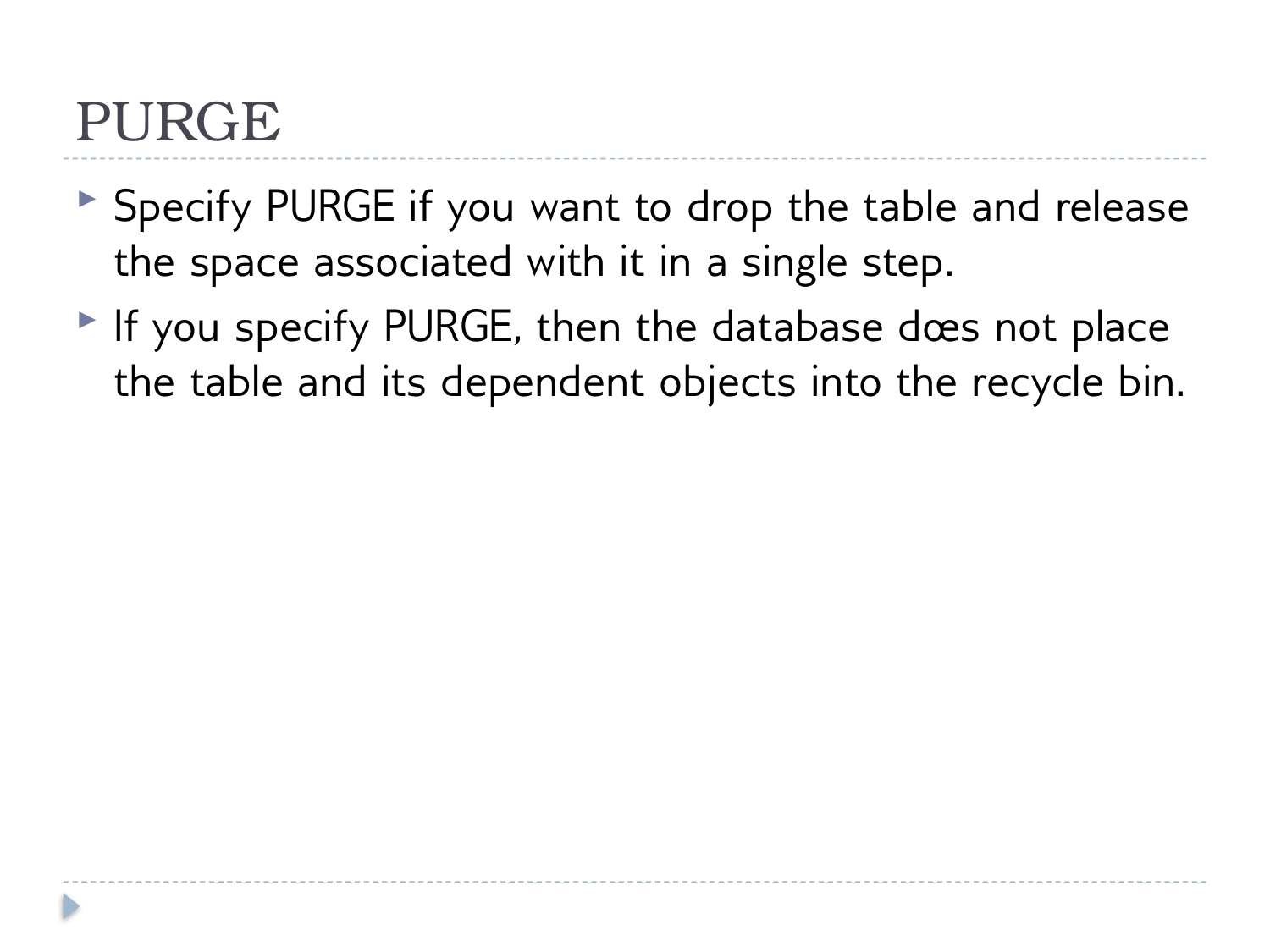

# PURGE
Specify PURGE if you want to drop the table and release the space associated with it in a single step.
If you specify PURGE, then the database does not place the table and its dependent objects into the recycle bin.